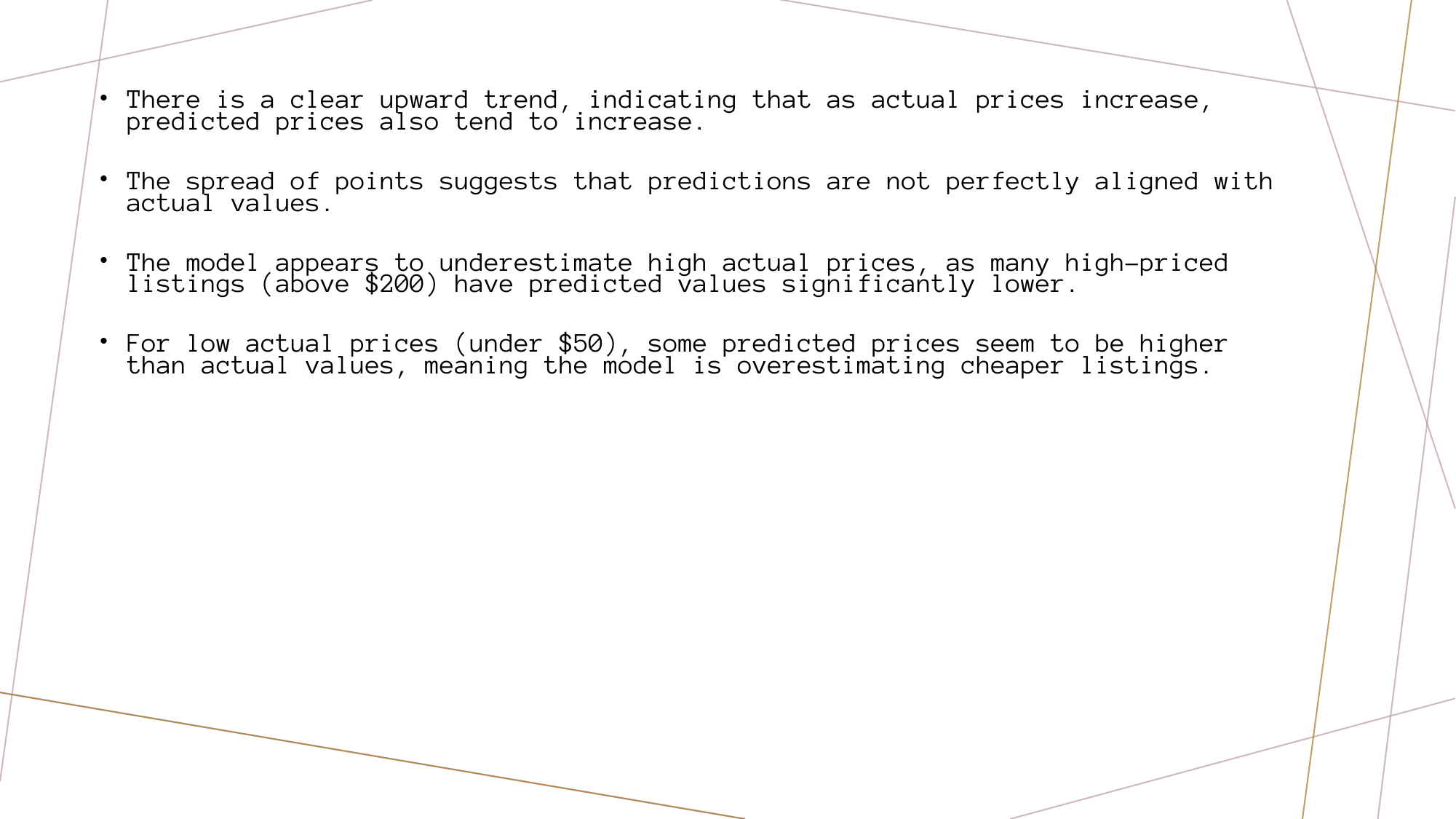

There is a clear upward trend, indicating that as actual prices increase, predicted prices also tend to increase.
The spread of points suggests that predictions are not perfectly aligned with actual values.
The model appears to underestimate high actual prices, as many high-priced listings (above $200) have predicted values significantly lower.
For low actual prices (under $50), some predicted prices seem to be higher than actual values, meaning the model is overestimating cheaper listings.